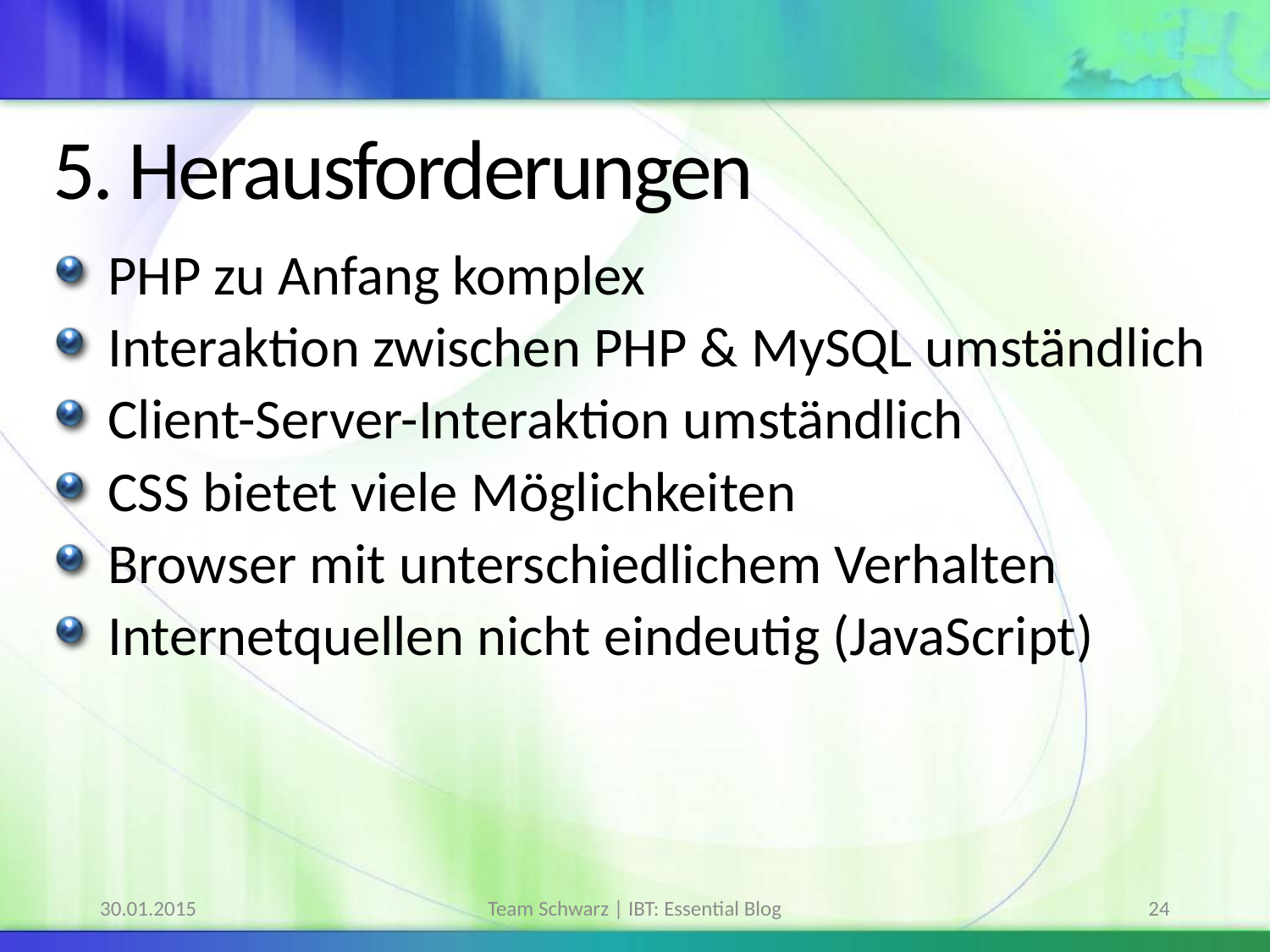

# 5. Herausforderungen
PHP zu Anfang komplex
Interaktion zwischen PHP & MySQL umständlich
Client-Server-Interaktion umständlich
CSS bietet viele Möglichkeiten
Browser mit unterschiedlichem Verhalten
Internetquellen nicht eindeutig (JavaScript)
30.01.2015
Team Schwarz | IBT: Essential Blog
24